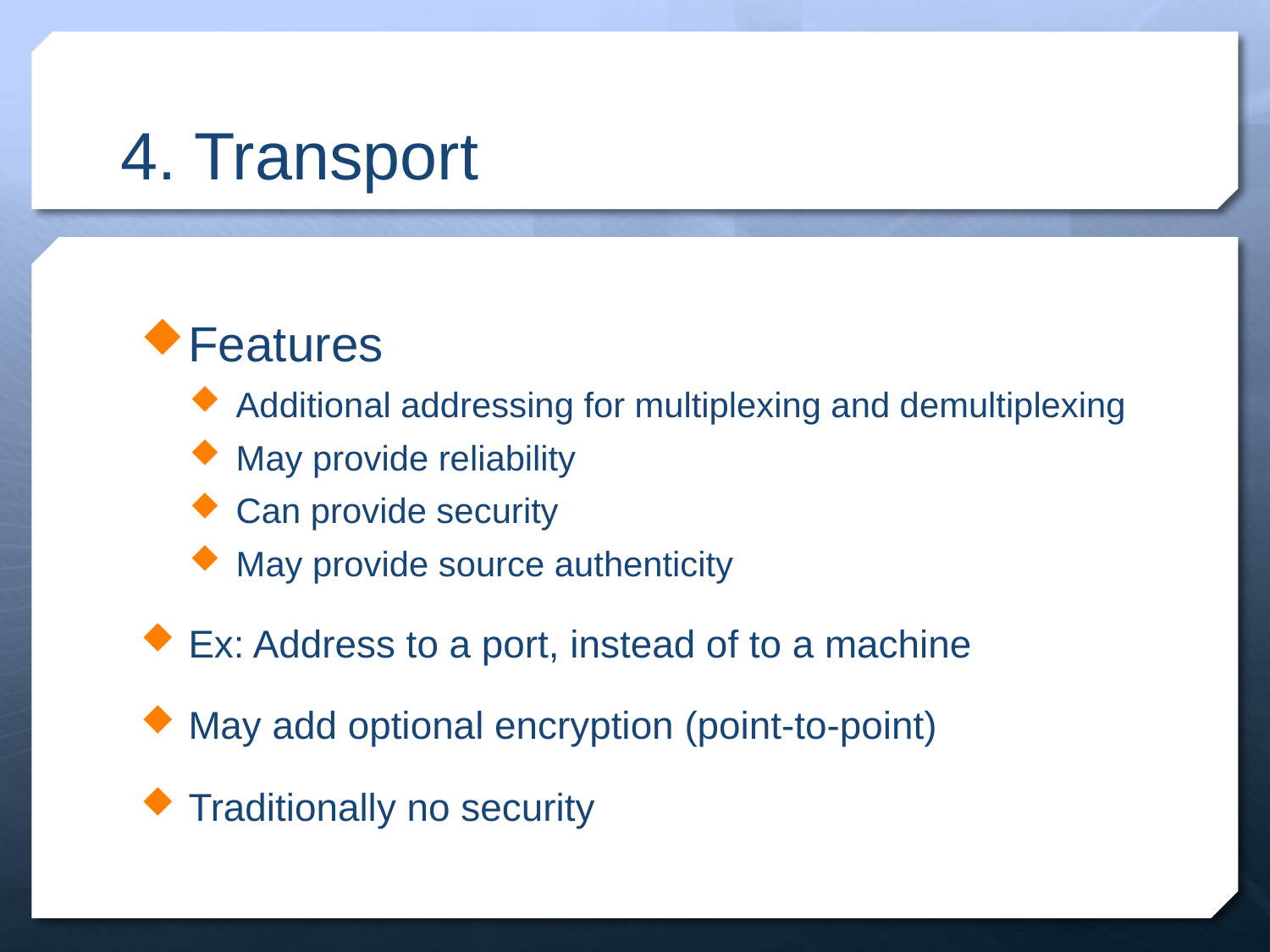

# 4. Transport
Features
Additional addressing for multiplexing and demultiplexing
May provide reliability
Can provide security
May provide source authenticity
Ex: Address to a port, instead of to a machine
May add optional encryption (point-to-point)
Traditionally no security